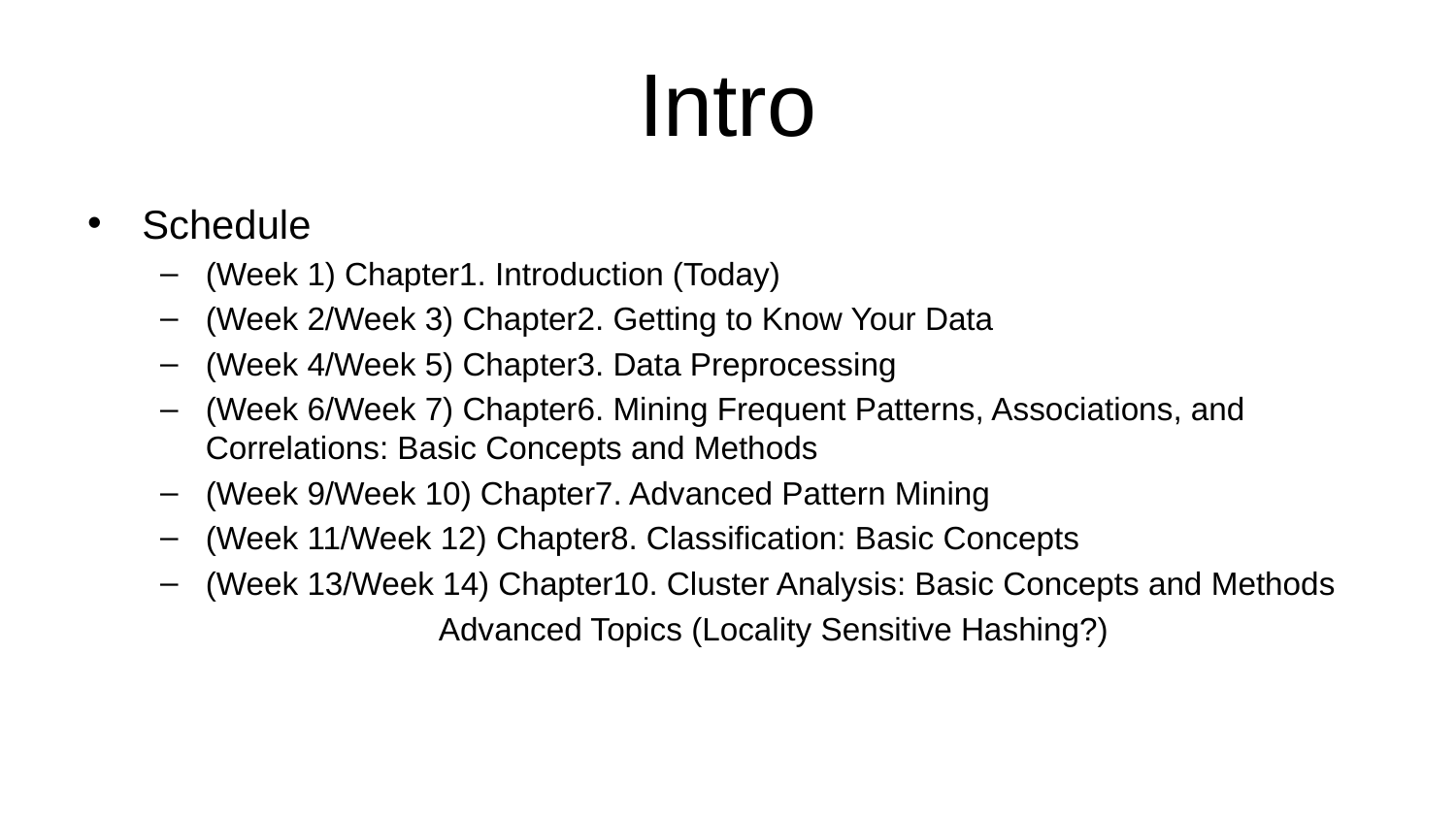

# Intro
Schedule
(Week 1) Chapter1. Introduction (Today)
(Week 2/Week 3) Chapter2. Getting to Know Your Data
(Week 4/Week 5) Chapter3. Data Preprocessing
(Week 6/Week 7) Chapter6. Mining Frequent Patterns, Associations, and Correlations: Basic Concepts and Methods
(Week 9/Week 10) Chapter7. Advanced Pattern Mining
(Week 11/Week 12) Chapter8. Classification: Basic Concepts
(Week 13/Week 14) Chapter10. Cluster Analysis: Basic Concepts and Methods
                               Advanced Topics (Locality Sensitive Hashing?)